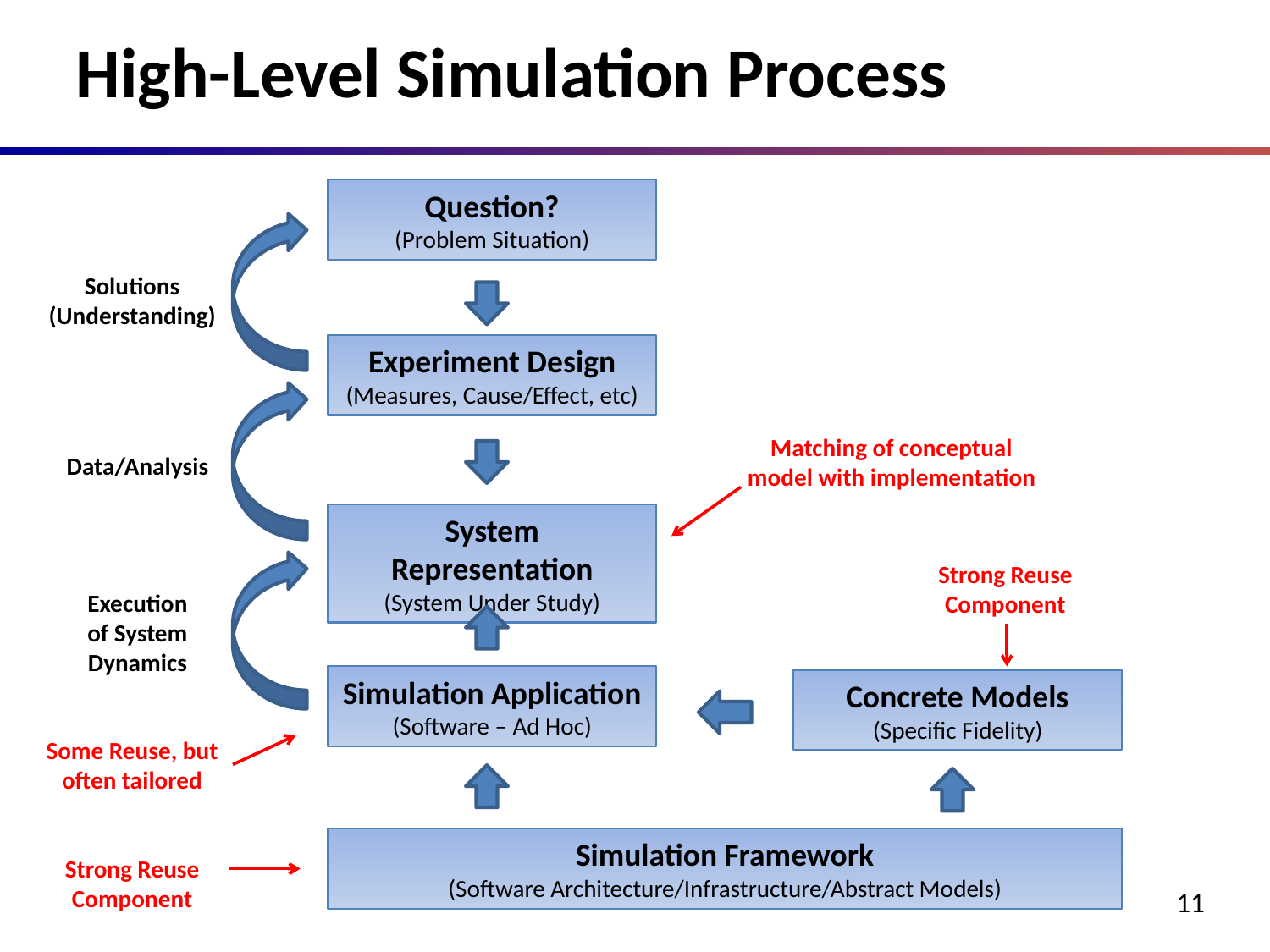

# High-Level Simulation Process
Question?
(Problem Situation)

Solutions
(Understanding)

Experiment Design
(Measures, Cause/Effect, etc)

Data/Analysis
Matching of conceptual model with implementation

System Representation
(System Under Study)

Execution
of System Dynamics
Strong Reuse Component

Simulation Application
(Software – Ad Hoc)
Concrete Models
(Specific Fidelity)

Some Reuse, but often tailored

Simulation Framework
(Software Architecture/Infrastructure/Abstract Models)
Strong Reuse Component